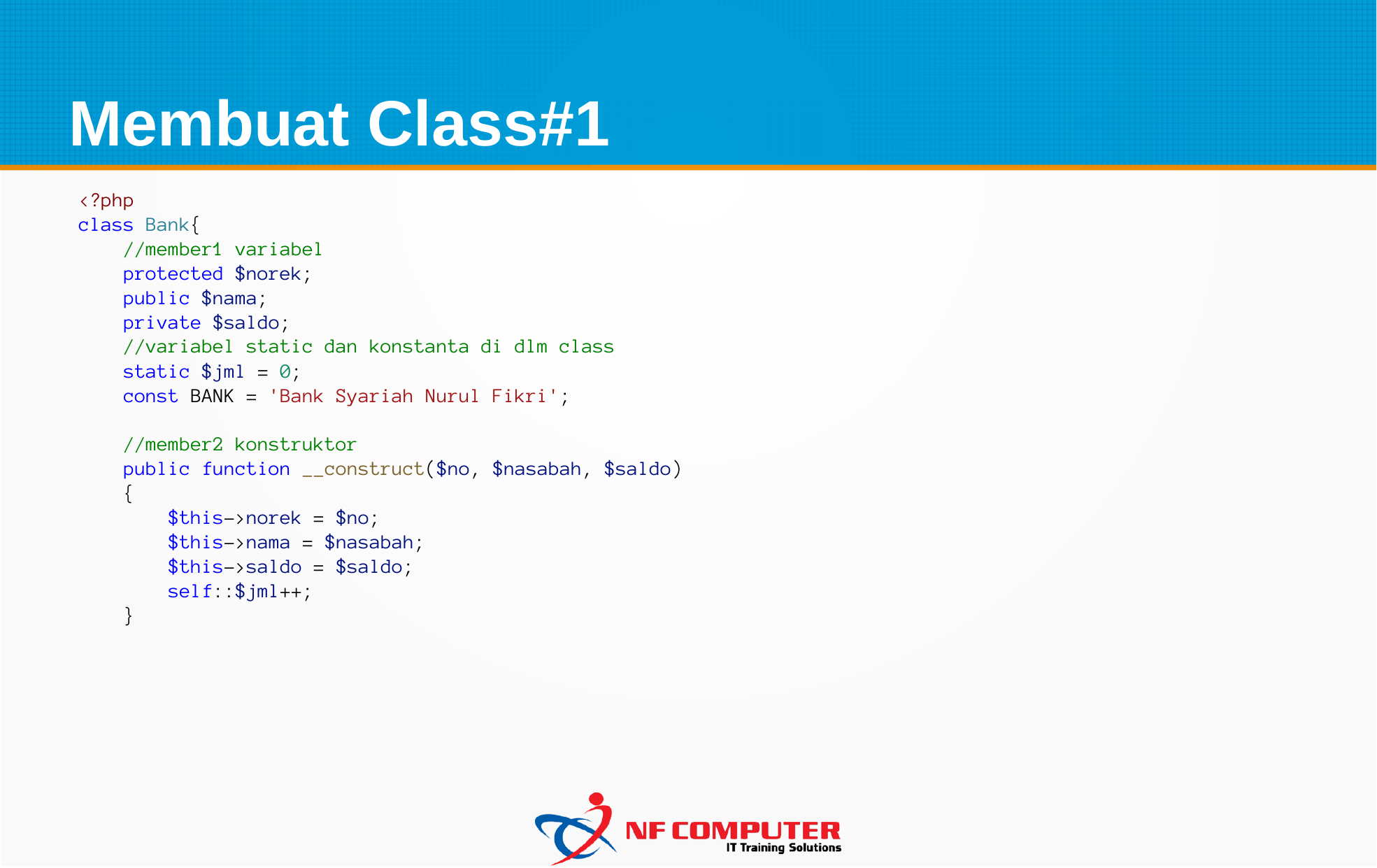

Membuat Class#1
<?php
class Bank{
    //member1 variabel
    protected $norek;
    public $nama;
    private $saldo;
    //variabel static dan konstanta di dlm class
    static $jml = 0;
    const BANK = 'Bank Syariah Nurul Fikri';

    //member2 konstruktor
    public function __construct($no, $nasabah, $saldo)
    {
        $this->norek = $no;
        $this->nama = $nasabah;
        $this->saldo = $saldo;
        self::$jml++;
    }